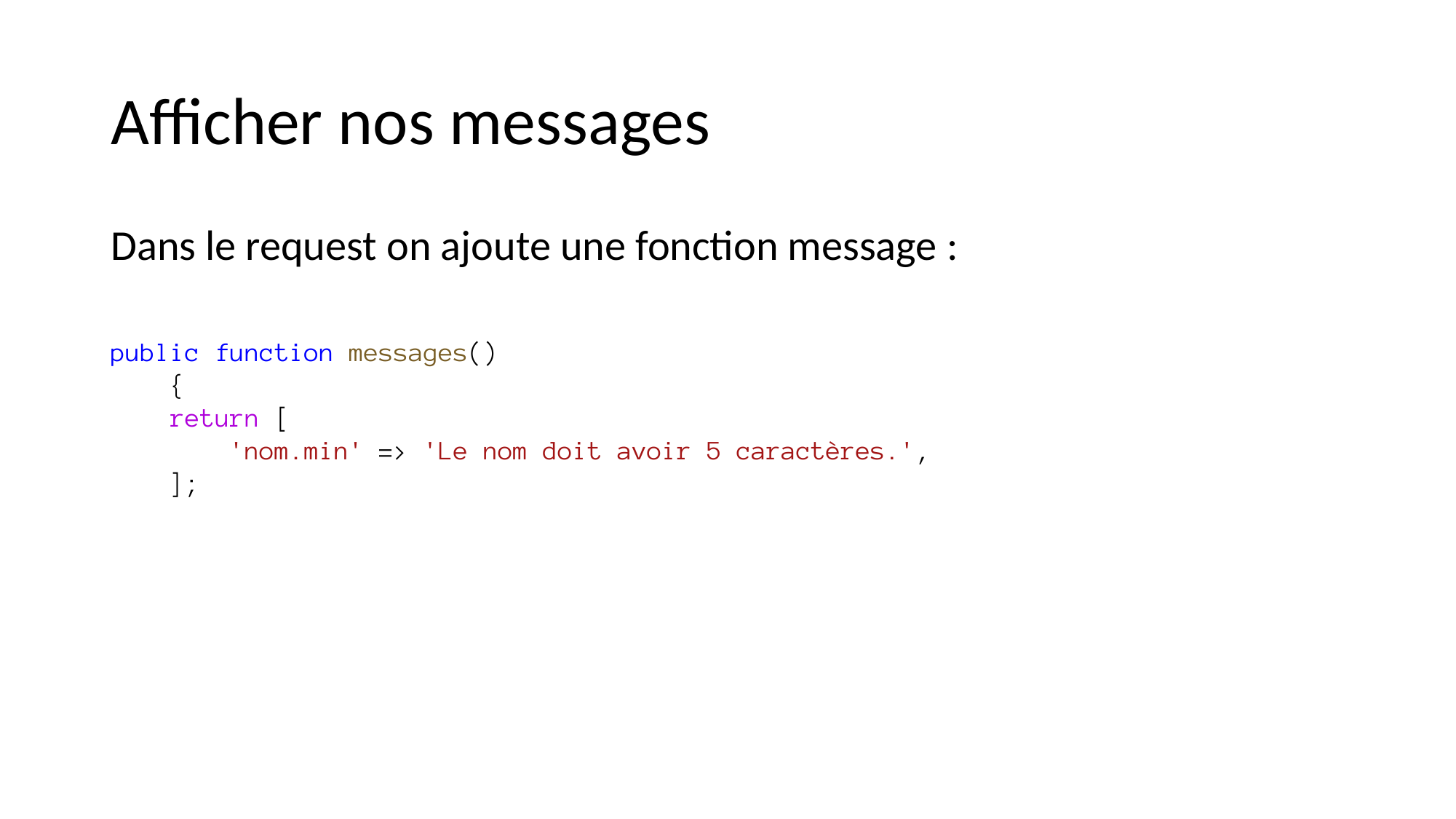

# Afficher nos messages
Dans le request on ajoute une fonction message :

public function messages()
    {
    return [
        'nom.min' => 'Le nom doit avoir 5 caractères.',
    ];